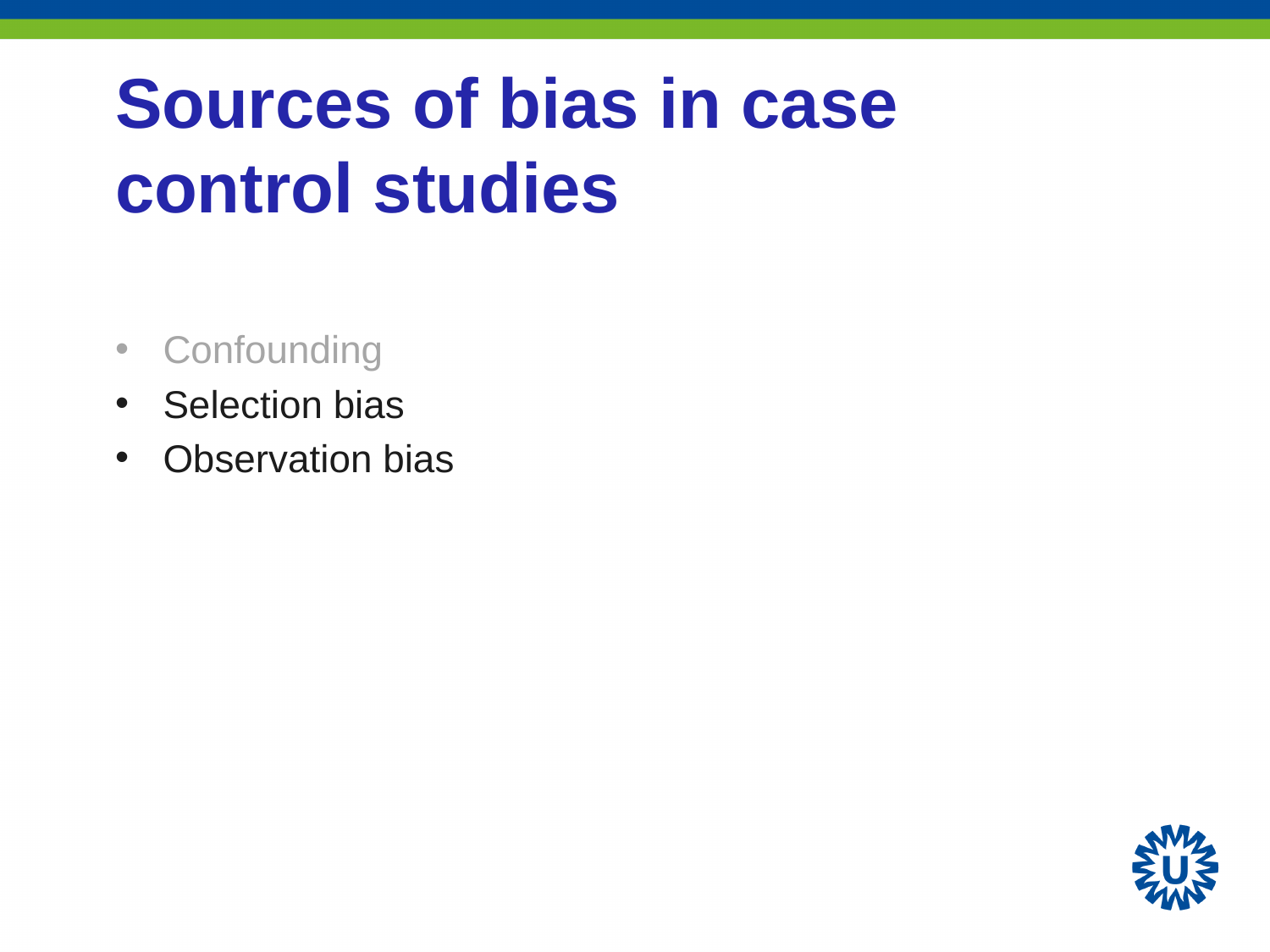

# Sources of bias in case control studies
Confounding
Selection bias
Observation bias